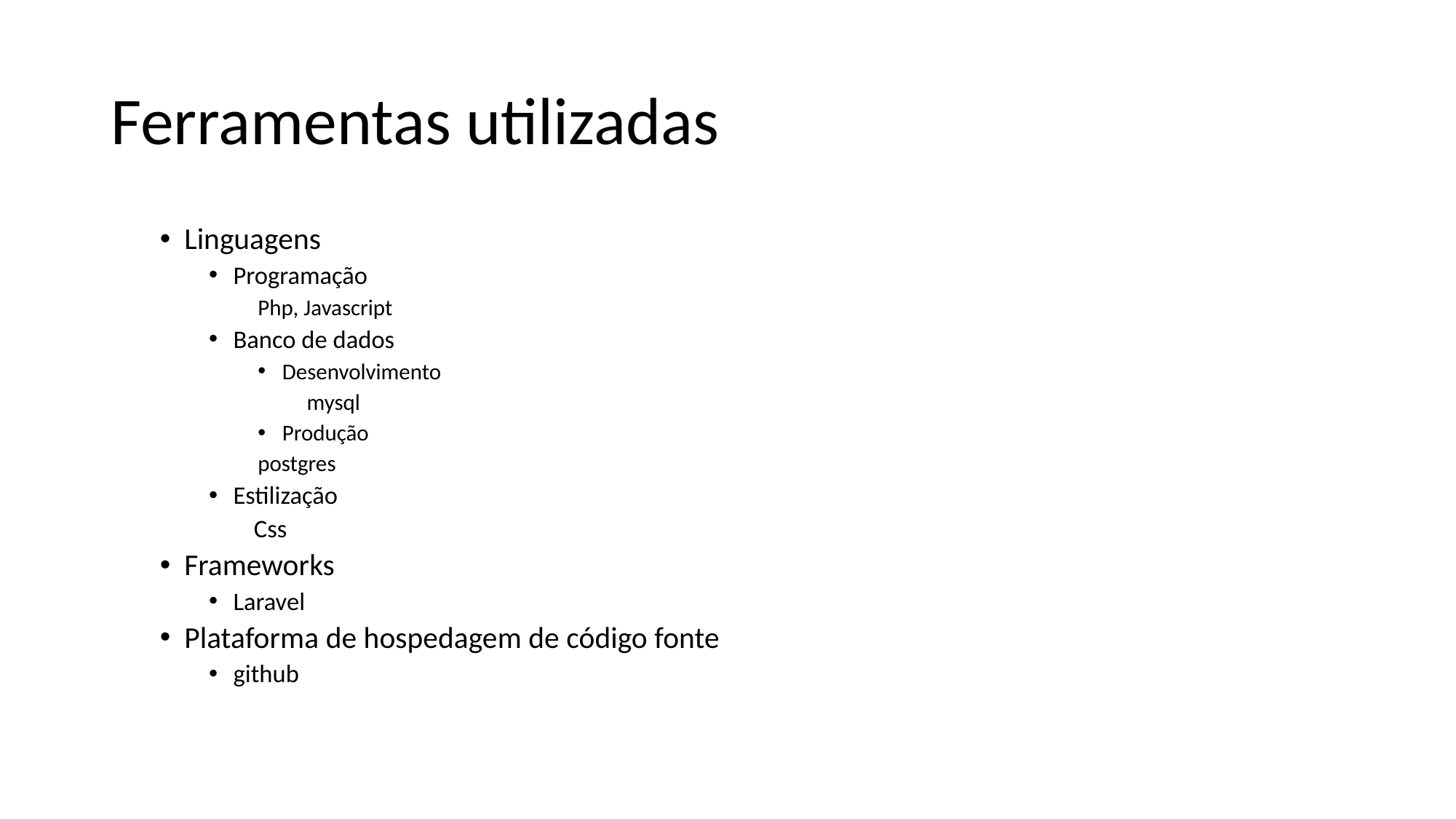

# Ferramentas utilizadas
Linguagens
Programação
Php, Javascript
Banco de dados
Desenvolvimento
mysql
Produção
	postgres
Estilização
        Css
Frameworks
Laravel
Plataforma de hospedagem de código fonte
github